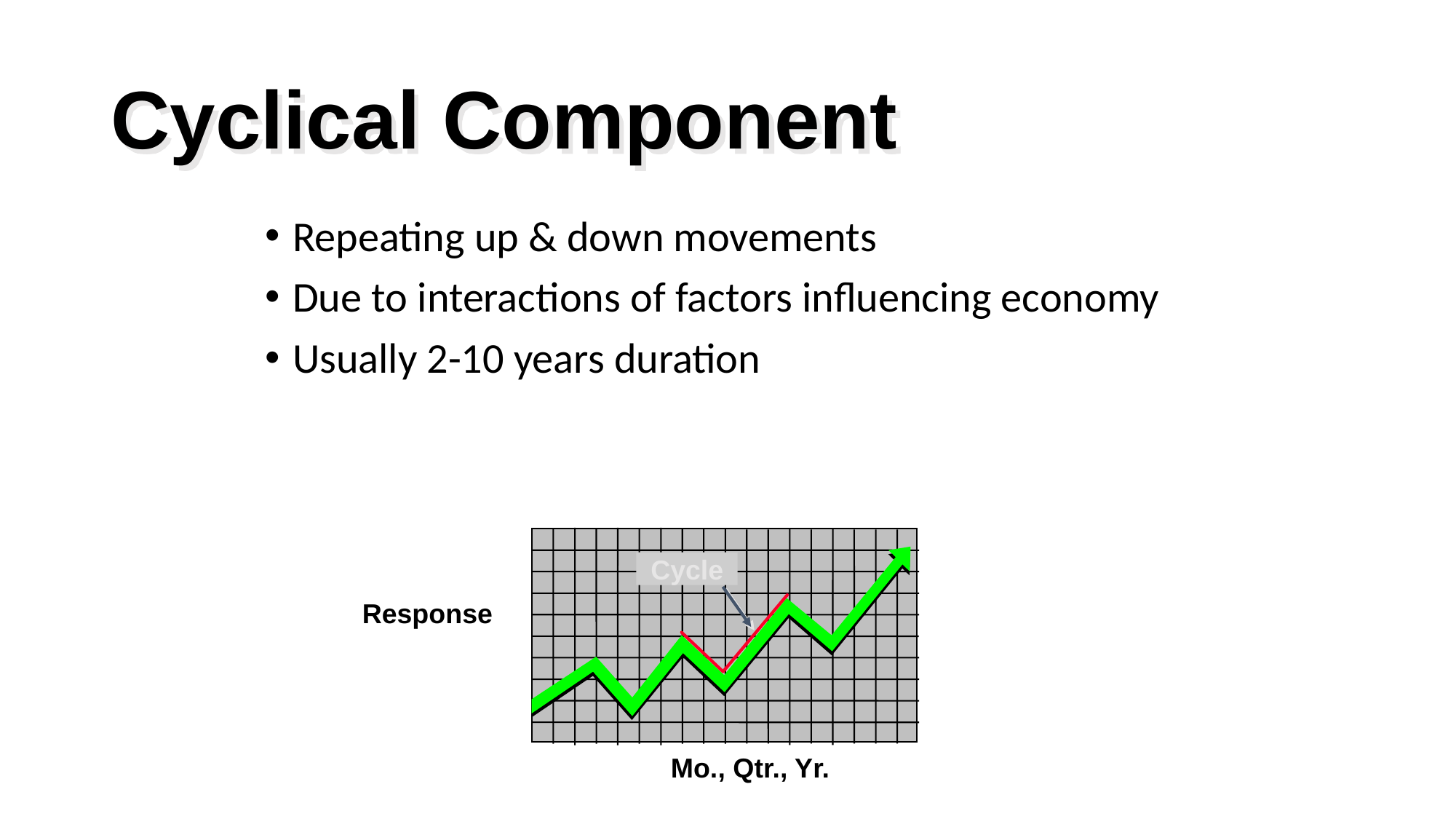

# Cyclical Component
Repeating up & down movements
Due to interactions of factors influencing economy
Usually 2-10 years duration

Cycle

Response

Mo., Qtr., Yr.